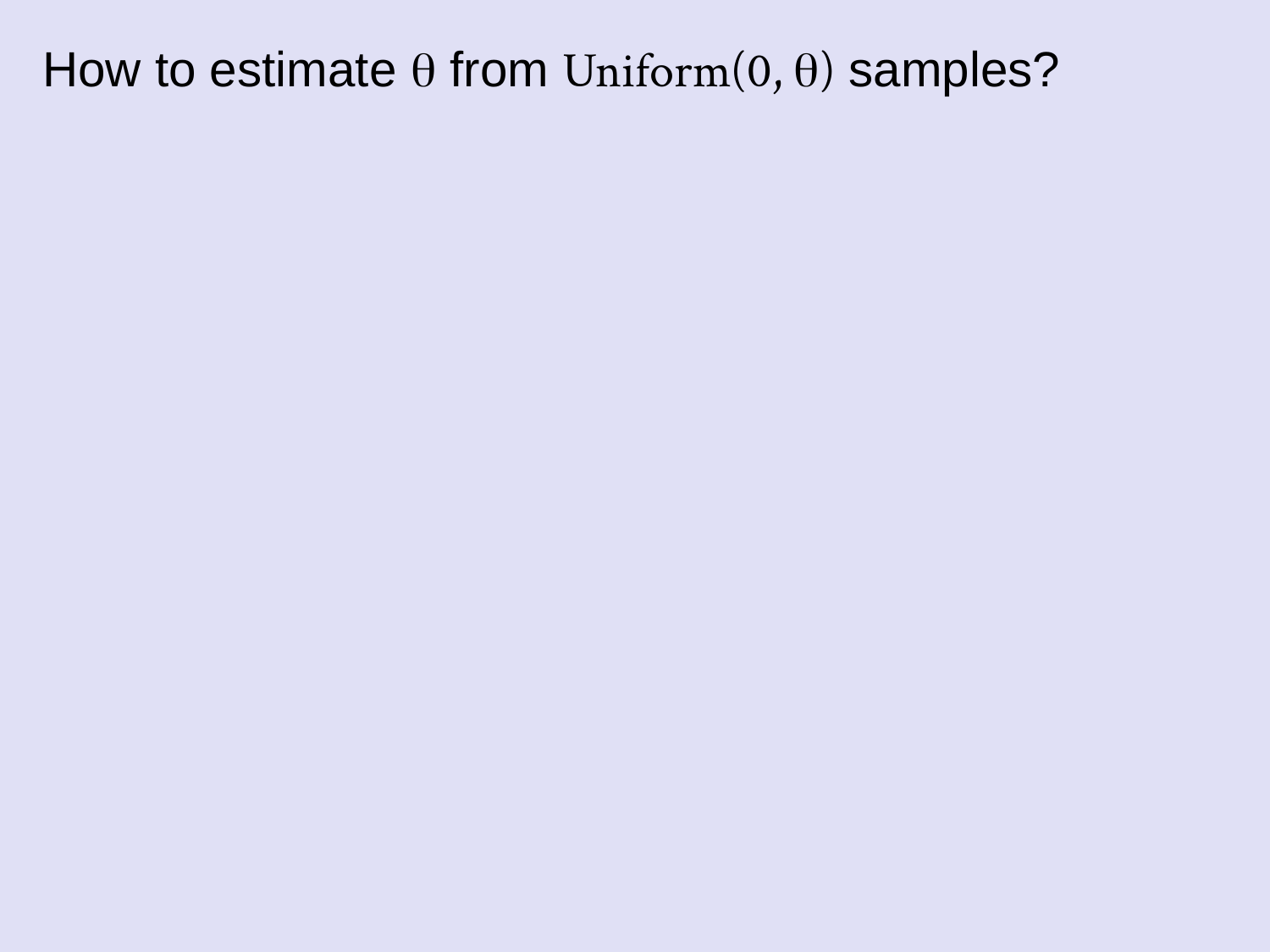

How to estimate θ from Uniform(0, θ) samples?